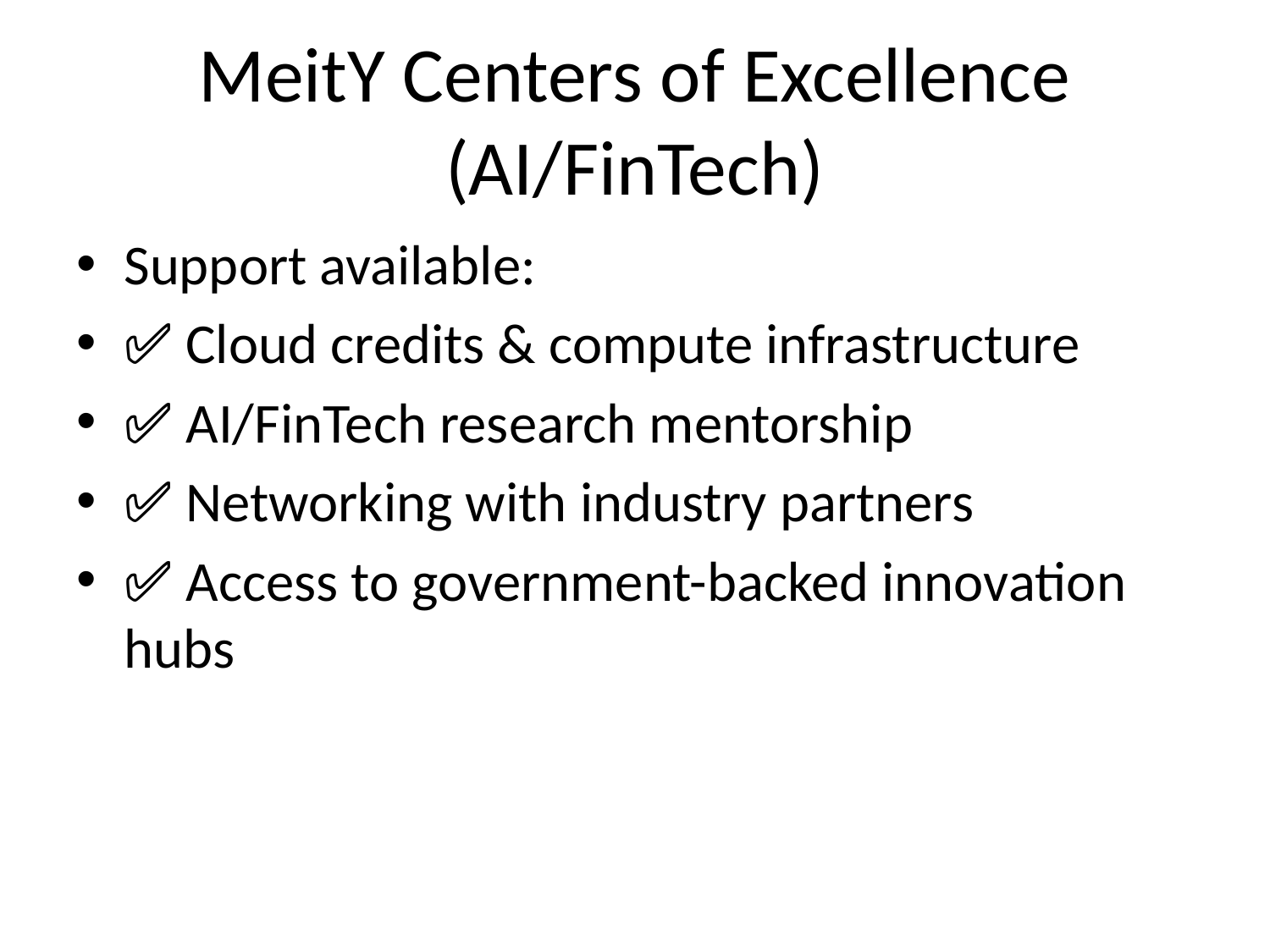

# MeitY Centers of Excellence (AI/FinTech)
Support available:
✅ Cloud credits & compute infrastructure
✅ AI/FinTech research mentorship
✅ Networking with industry partners
✅ Access to government-backed innovation hubs